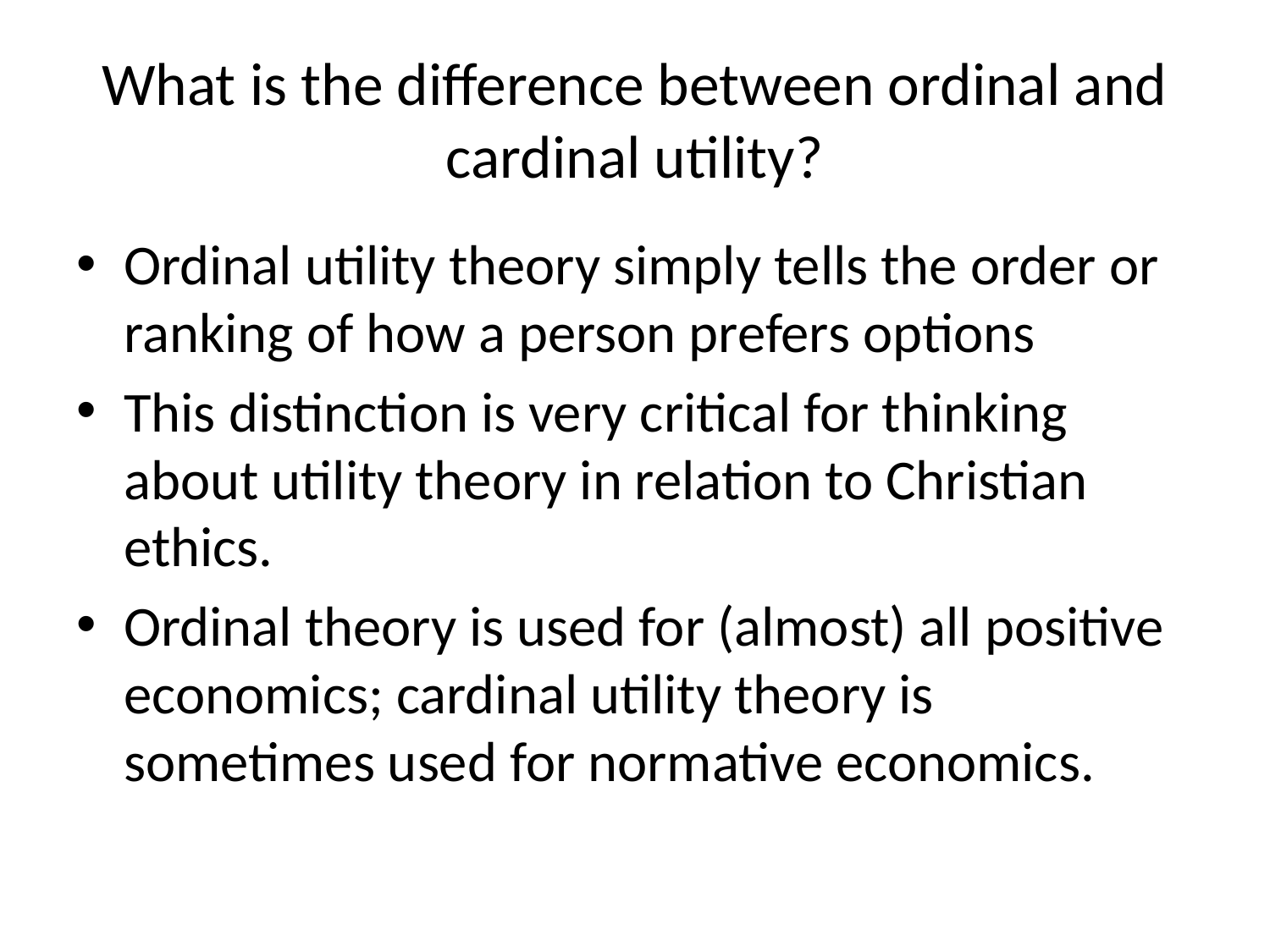

# What is the difference between ordinal and cardinal utility?
Ordinal utility theory simply tells the order or ranking of how a person prefers options
This distinction is very critical for thinking about utility theory in relation to Christian ethics.
Ordinal theory is used for (almost) all positive economics; cardinal utility theory is sometimes used for normative economics.